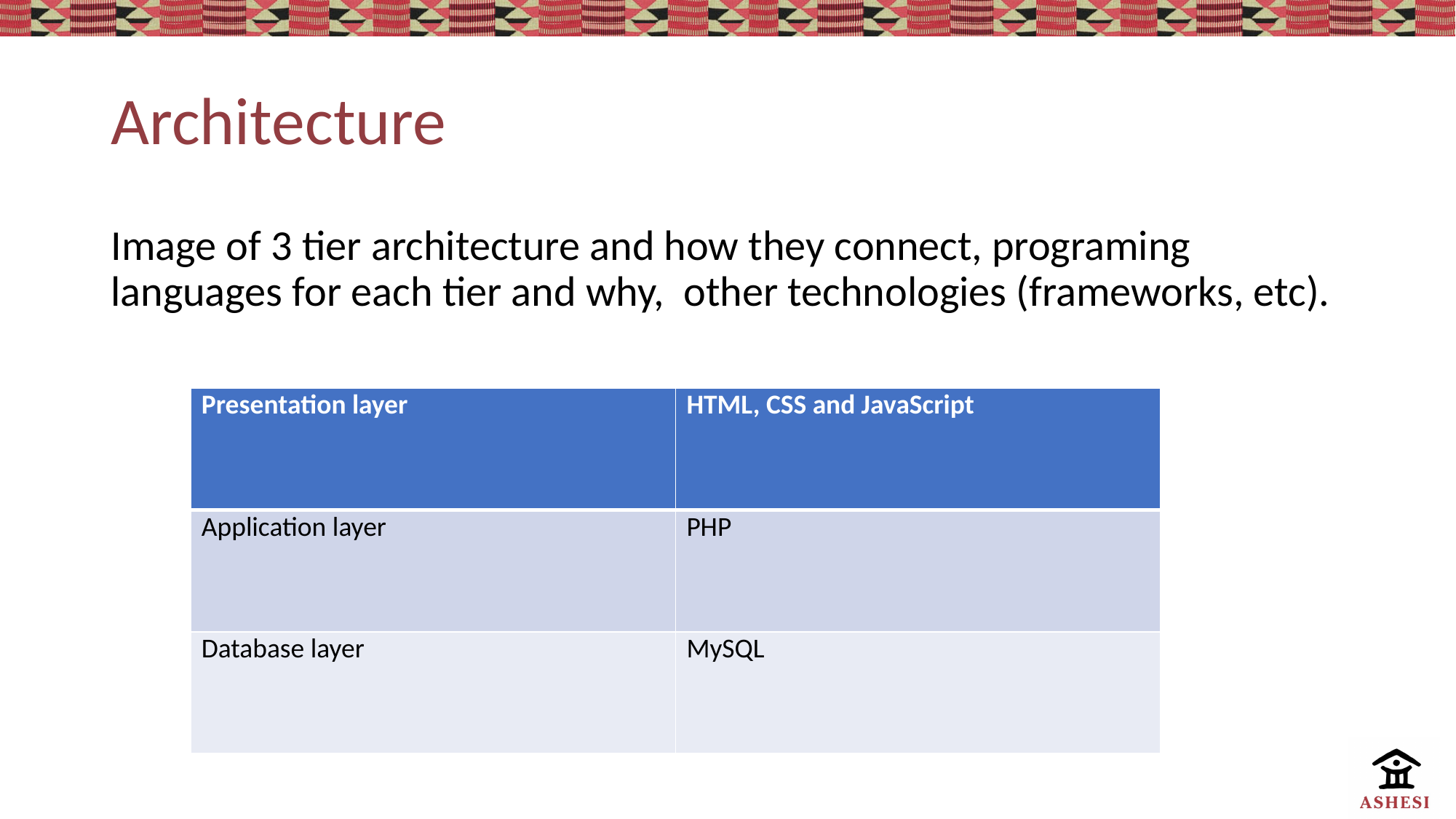

# Architecture
Image of 3 tier architecture and how they connect, programing languages for each tier and why,  other technologies (frameworks, etc).

| Presentation layer | HTML, CSS and JavaScript |
| --- | --- |
| Application layer | PHP |
| Database layer | MySQL |